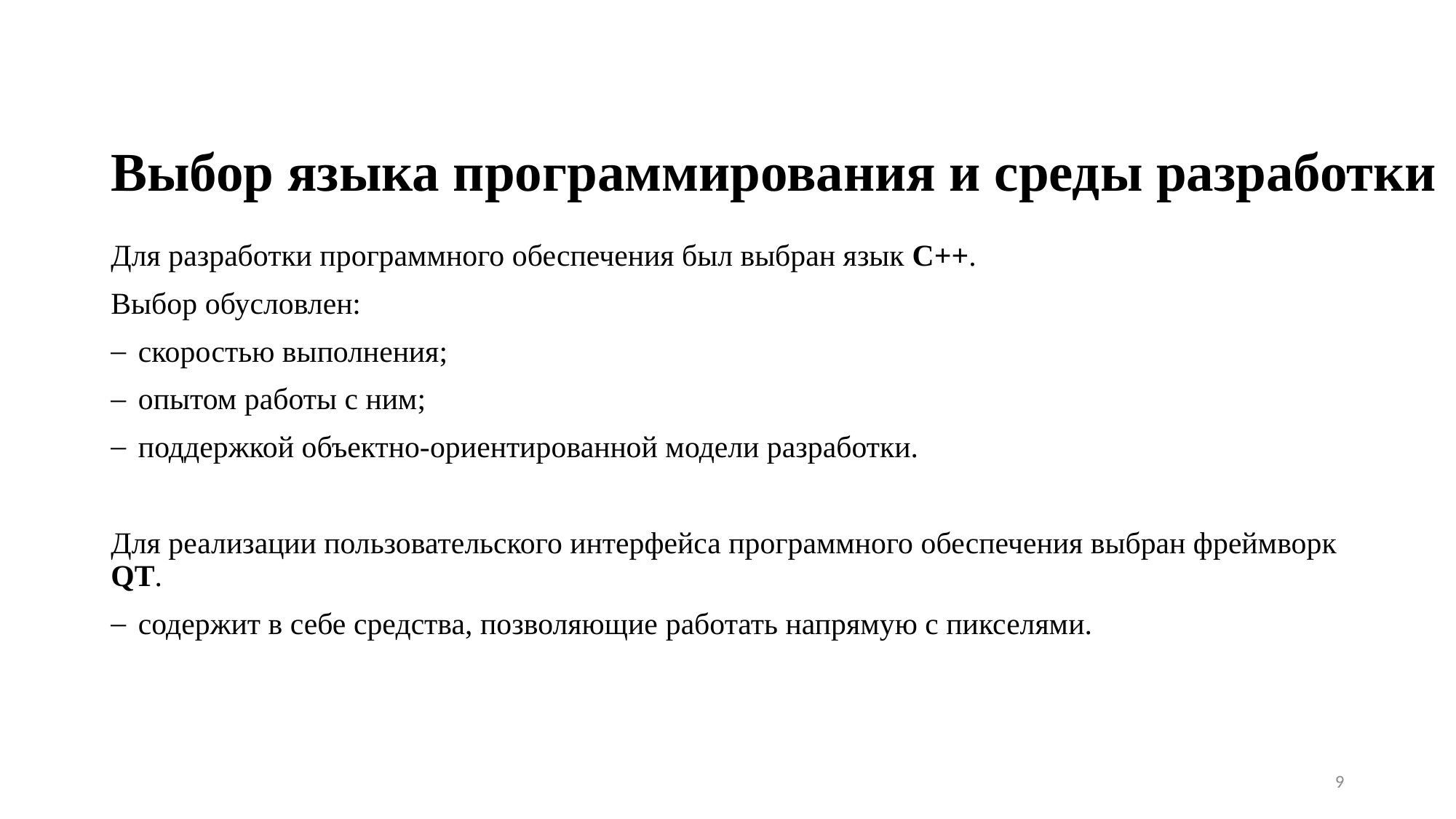

# Выбор языка программирования и среды разработки
Для разработки программного обеспечения был выбран язык С++.
Выбор обусловлен:
скоростью выполнения;
опытом работы с ним;
поддержкой объектно-ориентированной модели разработки.

Для реализации пользовательского интерфейса программного обеспечения выбран фреймворк QT.
содержит в себе средства, позволяющие работать напрямую с пикселями.
9